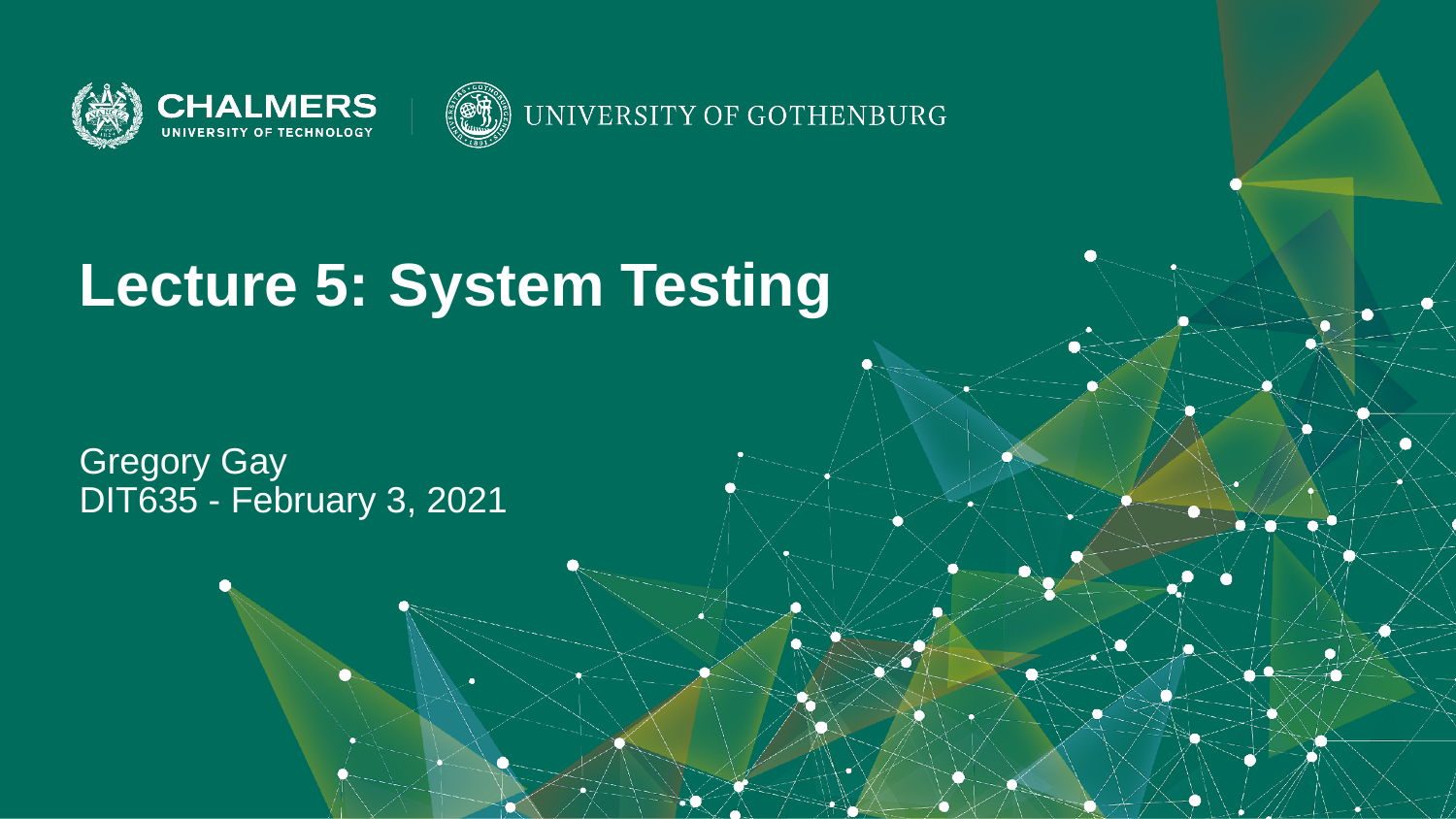

Lecture 5: System Testing
Gregory Gay
DIT635 - February 3, 2021